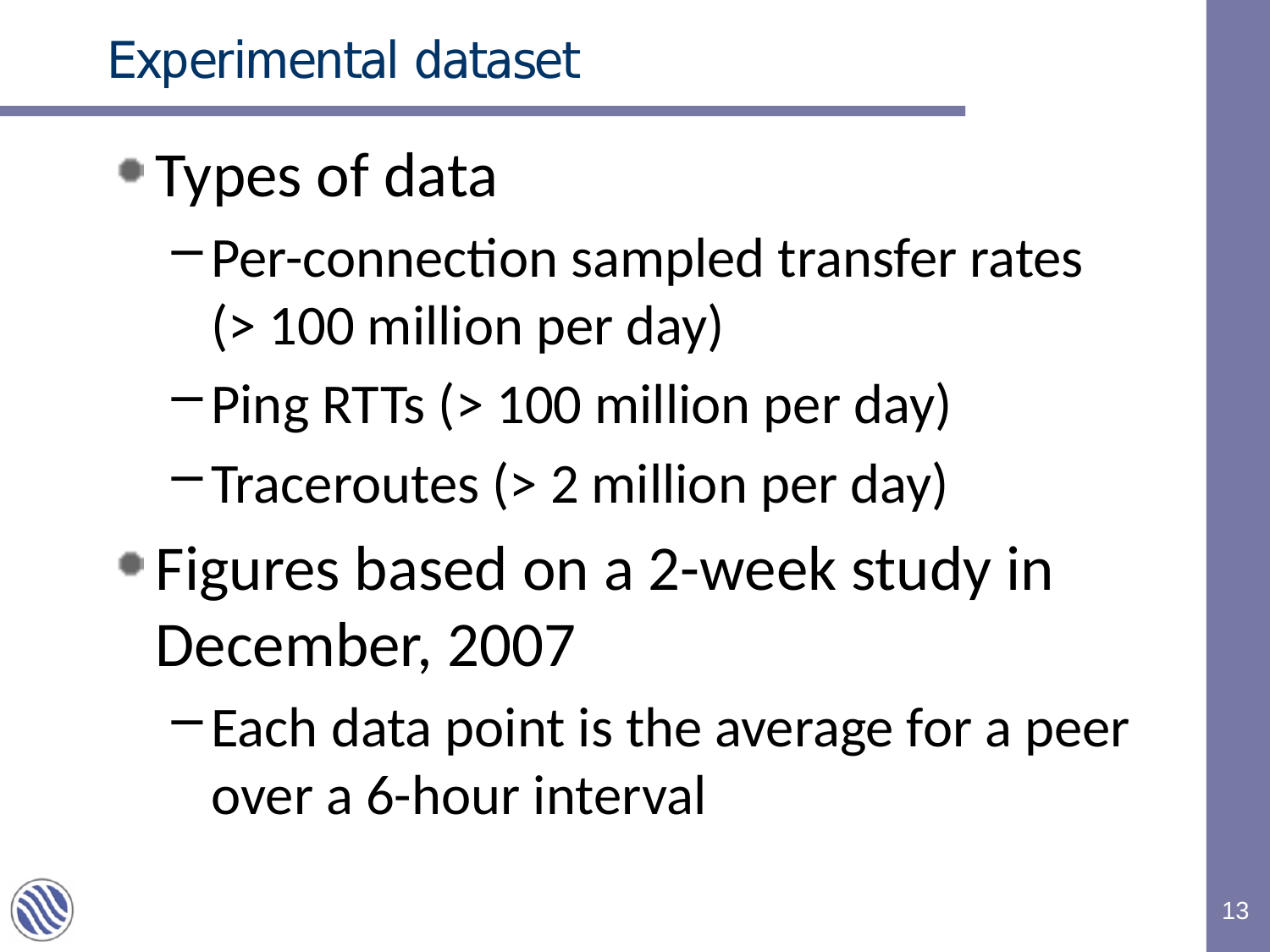

# Experimental dataset
Types of data
Per-connection sampled transfer rates
(> 100 million per day)
Ping RTTs (> 100 million per day)
Traceroutes (> 2 million per day)
Figures based on a 2-week study in December, 2007
Each data point is the average for a peer over a 6-hour interval
13